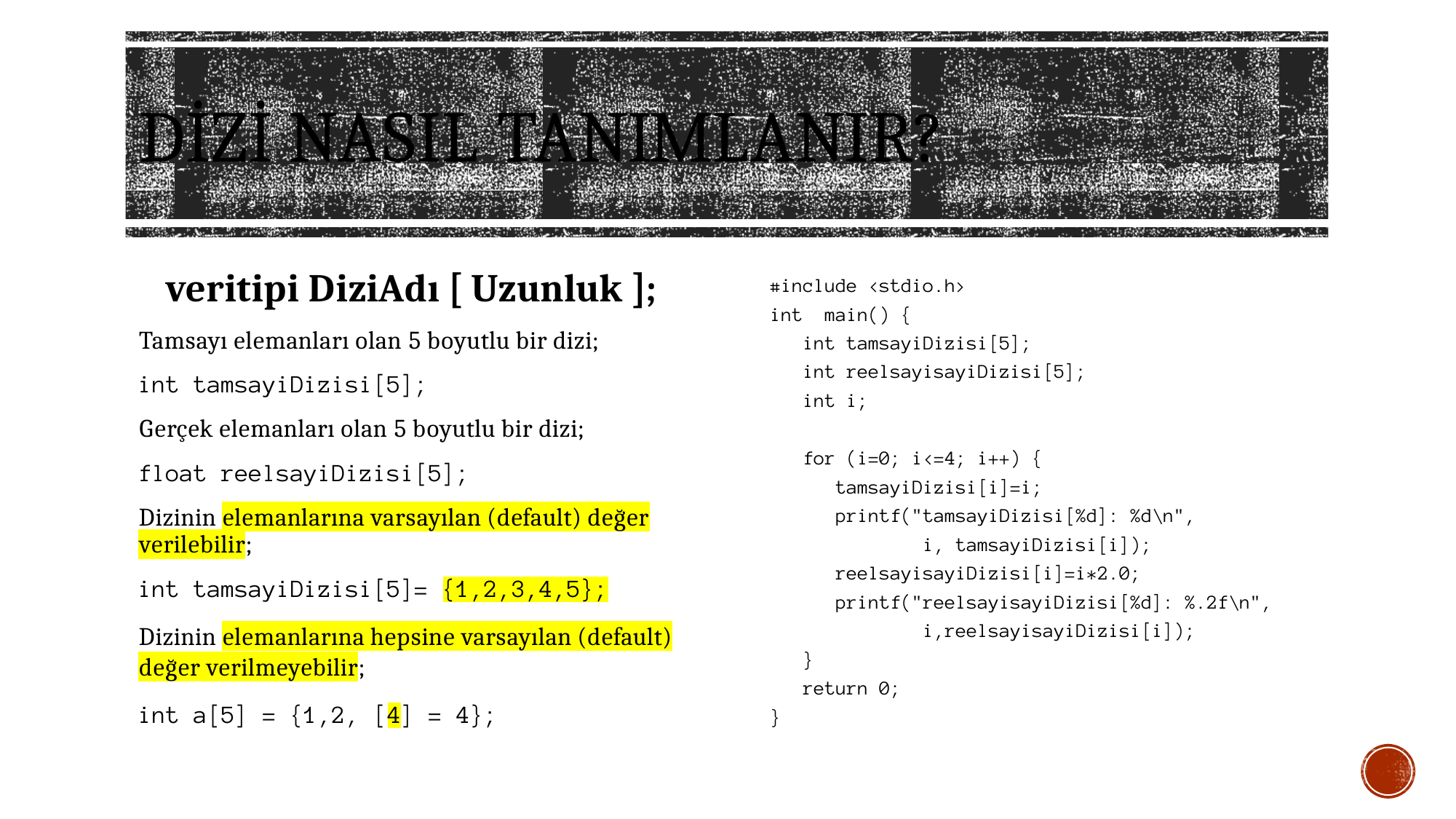

# Dizi nasıl tanımlanır?
veritipi DiziAdı [ Uzunluk ];
Tamsayı elemanları olan 5 boyutlu bir dizi;
int tamsayiDizisi[5];
Gerçek elemanları olan 5 boyutlu bir dizi;
float reelsayiDizisi[5];
Dizinin elemanlarına varsayılan (default) değer verilebilir;
int tamsayiDizisi[5]= {1,2,3,4,5};
Dizinin elemanlarına hepsine varsayılan (default) değer verilmeyebilir;
int a[5] = {1,2, [4] = 4};

#include <stdio.h>
int  main() {
   int tamsayiDizisi[5];
   int reelsayisayiDizisi[5];
   int i;

   for (i=0; i<=4; i++) {
      tamsayiDizisi[i]=i;
      printf("tamsayiDizisi[%d]: %d\n",
              i, tamsayiDizisi[i]);
      reelsayisayiDizisi[i]=i*2.0;
      printf("reelsayisayiDizisi[%d]: %.2f\n",
              i,reelsayisayiDizisi[i]);
   }
   return 0;
}